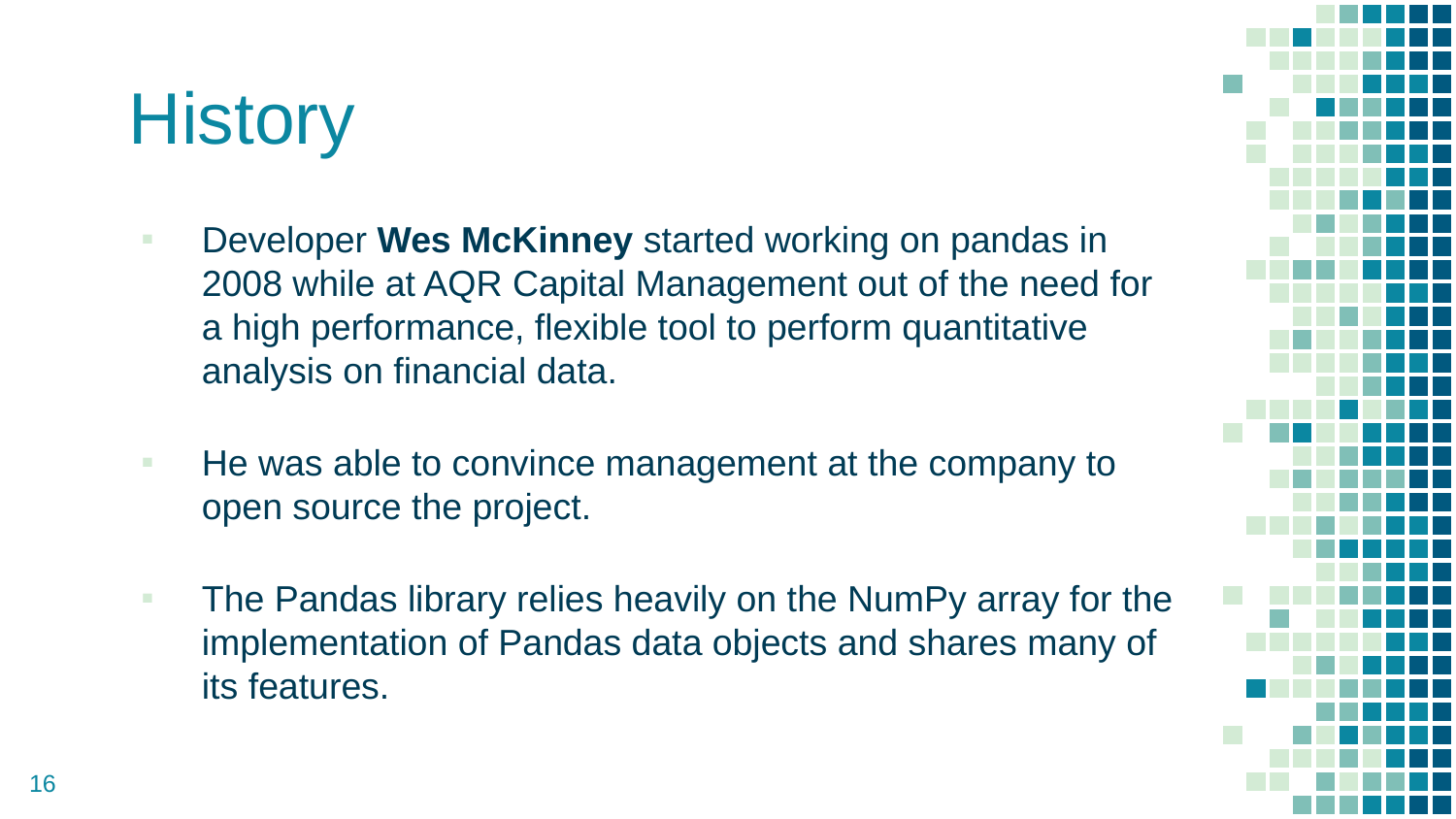

# History
Developer Wes McKinney started working on pandas in 2008 while at AQR Capital Management out of the need for a high performance, flexible tool to perform quantitative analysis on financial data.

He was able to convince management at the company to open source the project.

The Pandas library relies heavily on the NumPy array for the implementation of Pandas data objects and shares many of its features.
16